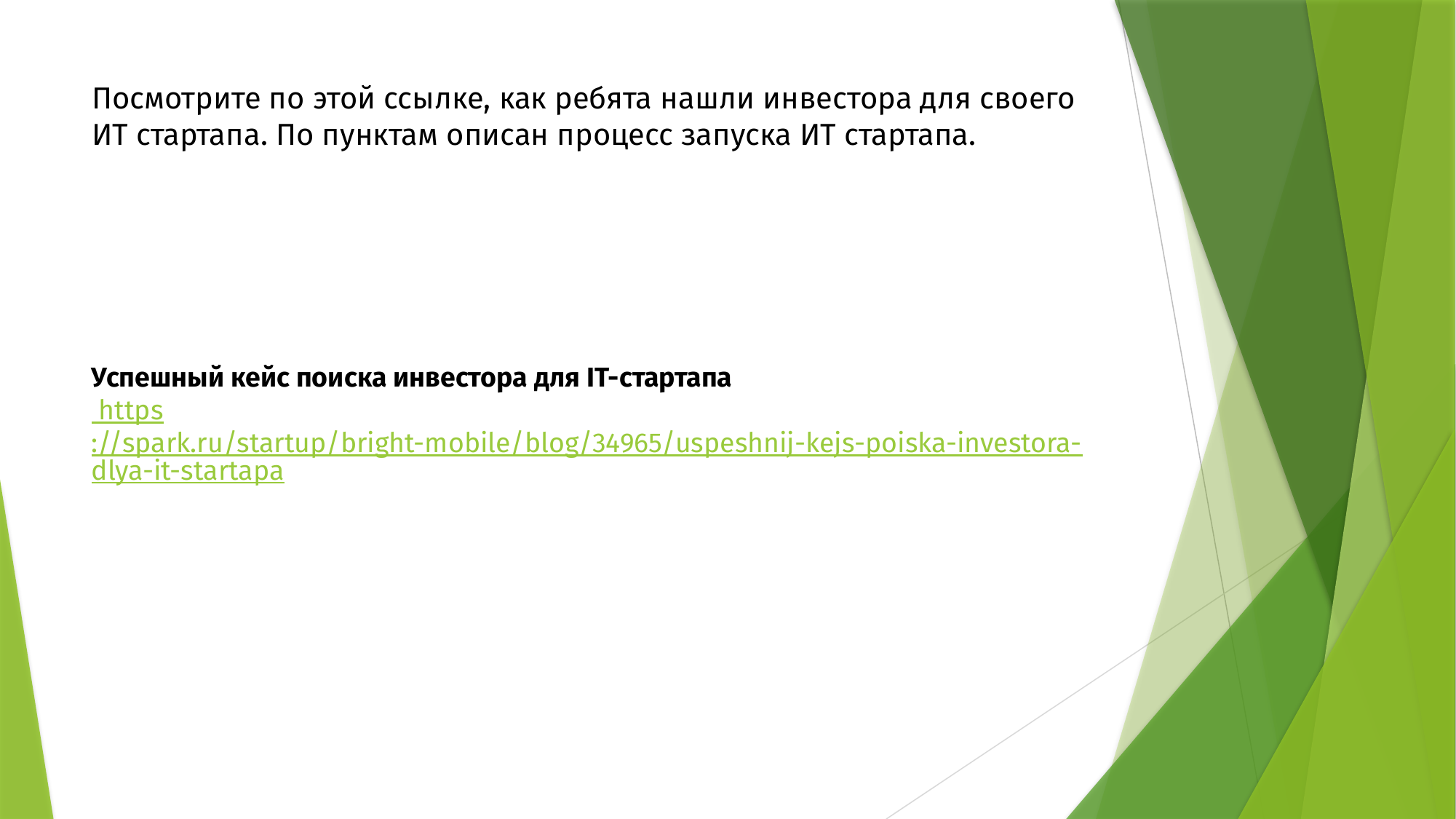

# Посмотрите по этой ссылке, как ребята нашли инвестора для своего ИТ стартапа. По пунктам описан процесс запуска ИТ стартапа.
Успешный кейс поиска инвестора для IT-стартапа
 https://spark.ru/startup/bright-mobile/blog/34965/uspeshnij-kejs-poiska-investora-dlya-it-startapa